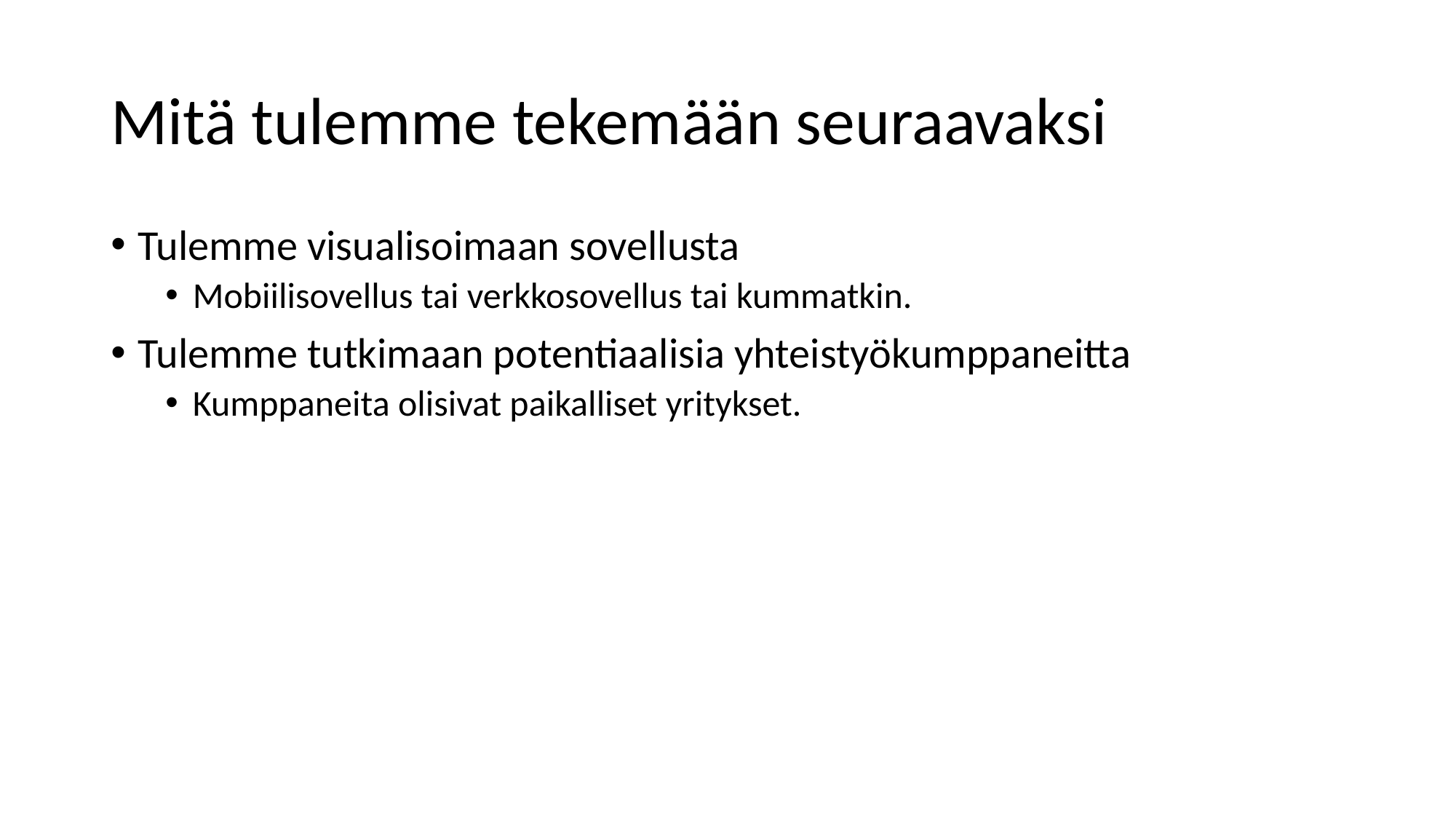

# Mitä tulemme tekemään seuraavaksi
Tulemme visualisoimaan sovellusta
Mobiilisovellus tai verkkosovellus tai kummatkin.
Tulemme tutkimaan potentiaalisia yhteistyökumppaneitta
Kumppaneita olisivat paikalliset yritykset.